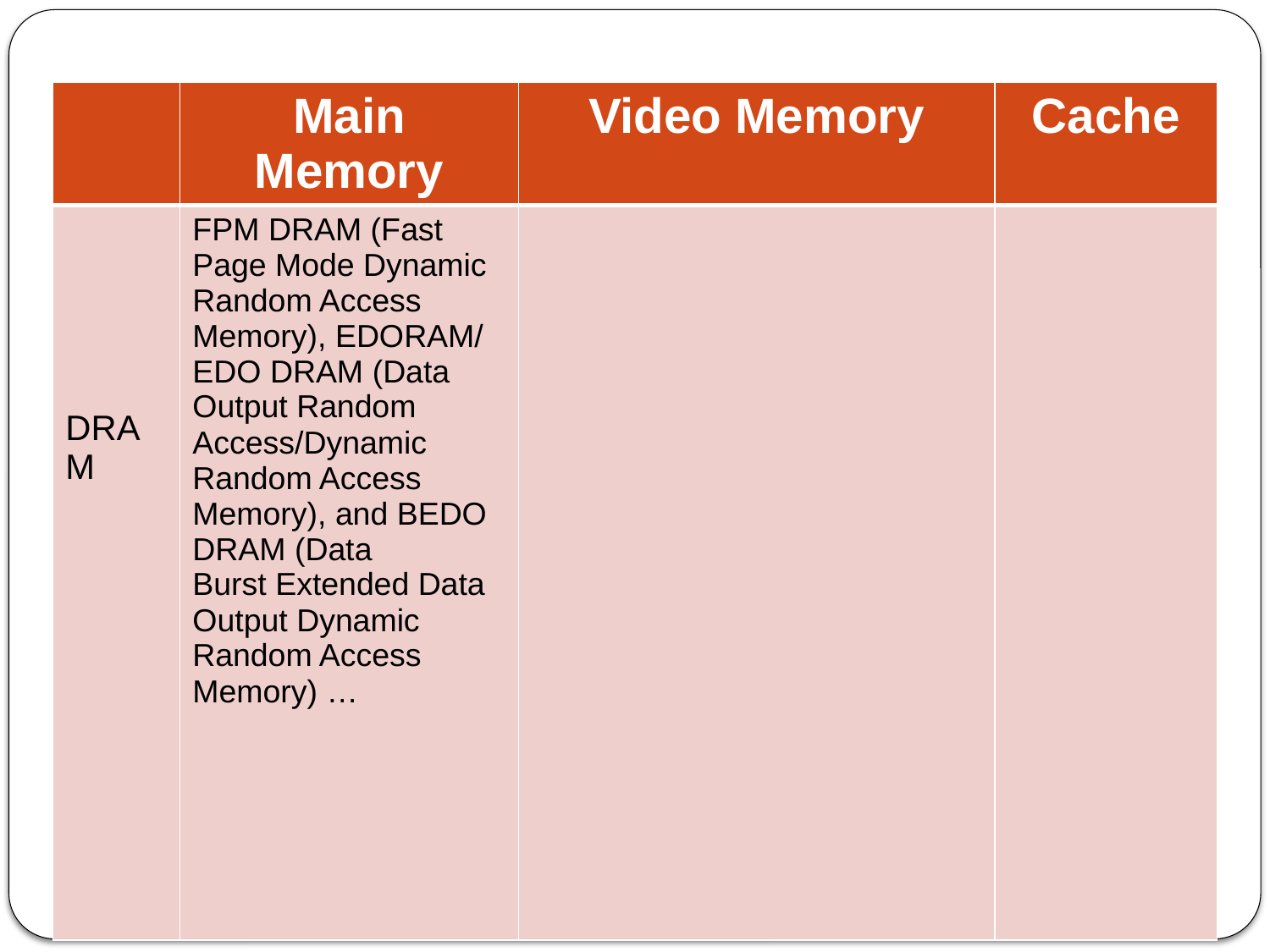

|  | Main Memory | Video Memory | Cache |
| --- | --- | --- | --- |
| DRAM | FPM DRAM (Fast Page Mode Dynamic Random Access Memory), EDORAM/ EDO DRAM (Data Output Random Access/Dynamic Random Access Memory), and BEDO DRAM (Data Burst Extended Data Output Dynamic Random Access Memory) … |  |  |